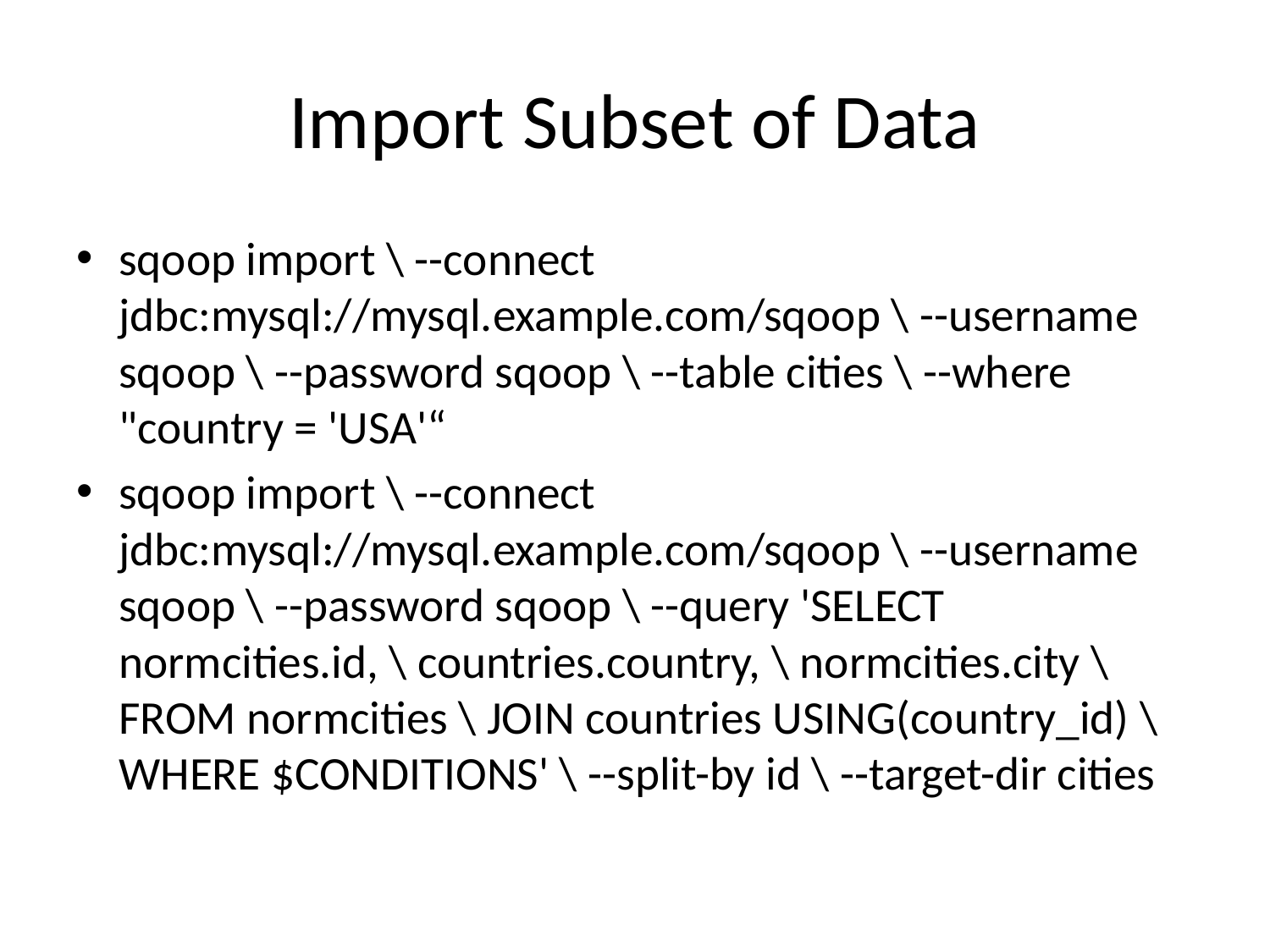

# Import Subset of Data
sqoop import \ --connect jdbc:mysql://mysql.example.com/sqoop \ --username sqoop \ --password sqoop \ --table cities \ --where "country = 'USA'“
sqoop import \ --connect jdbc:mysql://mysql.example.com/sqoop \ --username sqoop \ --password sqoop \ --query 'SELECT normcities.id, \ countries.country, \ normcities.city \ FROM normcities \ JOIN countries USING(country_id) \ WHERE $CONDITIONS' \ --split-by id \ --target-dir cities